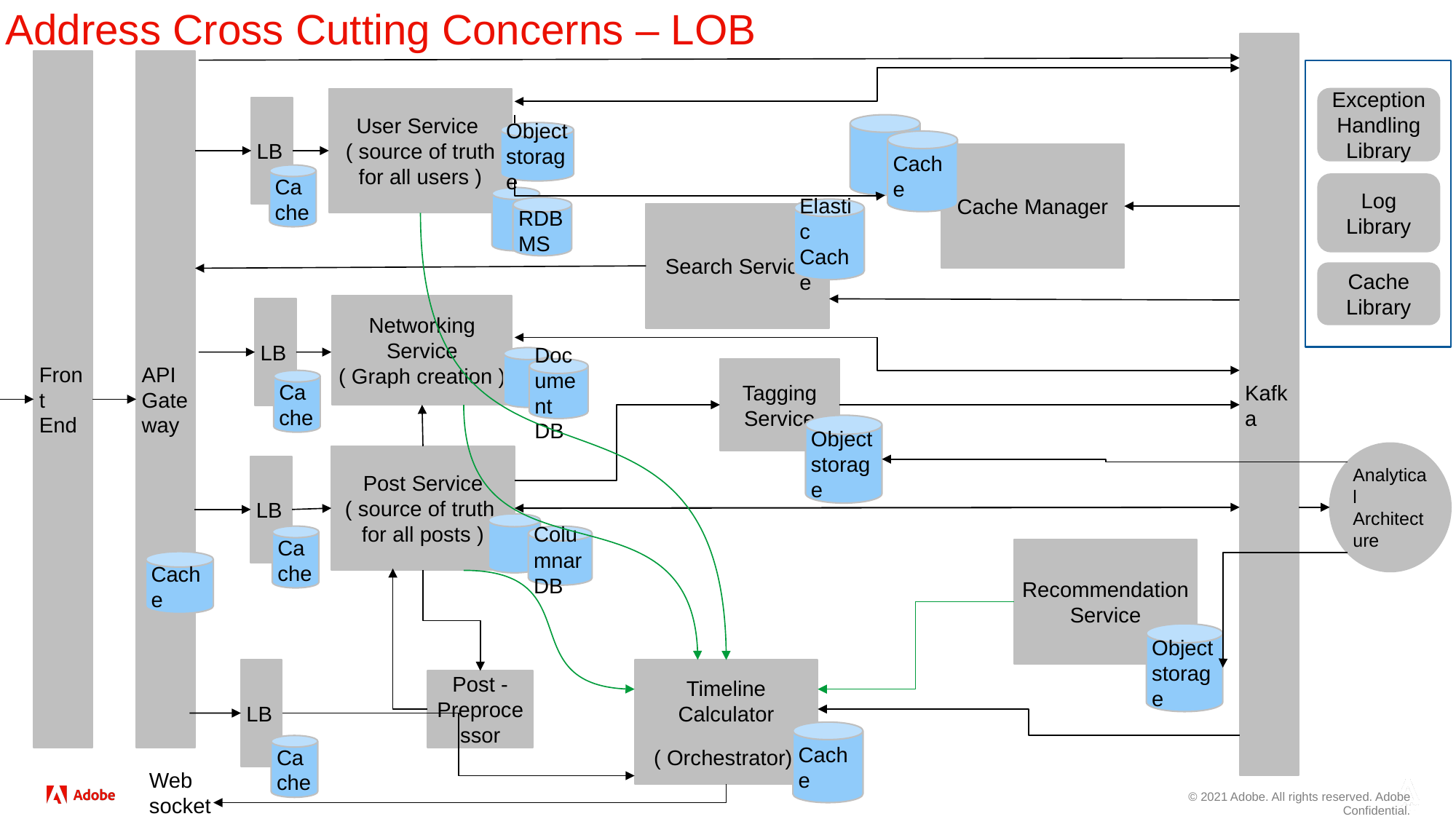

# Address Cross Cutting Concerns – LOB
Kafka
Front End
API Gateway

User Service
( source of truth for all users )
Exception Handling Library
LB

Object storage
Cache
Cache Manager
Cache
Log Library

RDBMS
Elastic Cache
Search Service
Cache Library
Networking Service
( Graph creation )
LB

Document DB
Tagging Service
Cache
Object storage
Analytical Architecture
Post Service
( source of truth
for all posts )
LB

Cache
Columnar DB
Recommendation Service
Cache
Object storage
LB
Timeline Calculator
( Orchestrator)
Post - Preprocessor
Cache
Cache
Web
socket